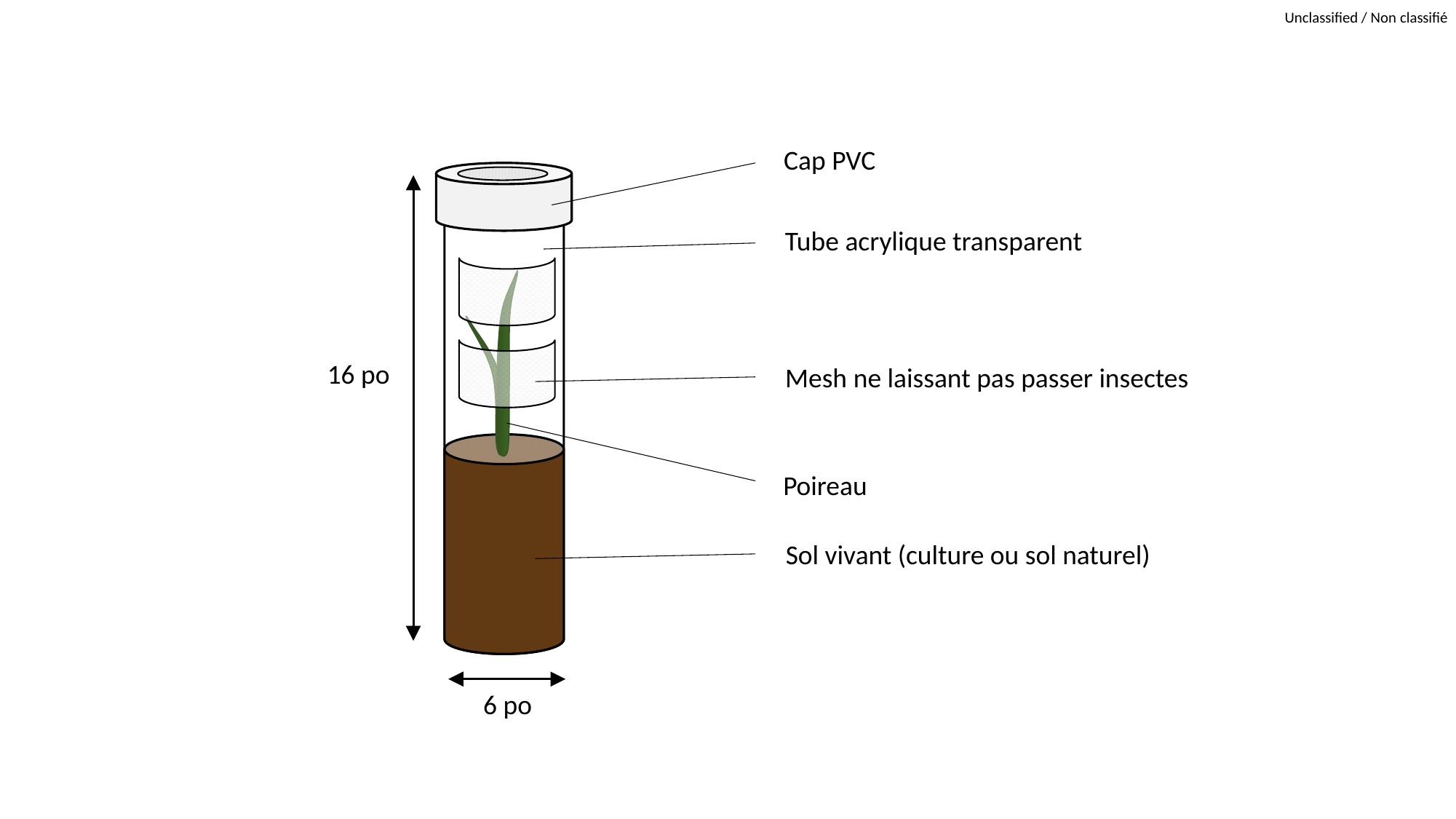

Cap PVC

Tube acrylique transparent

16 po
Mesh ne laissant pas passer insectes

Poireau
Sol vivant (culture ou sol naturel)
6 po